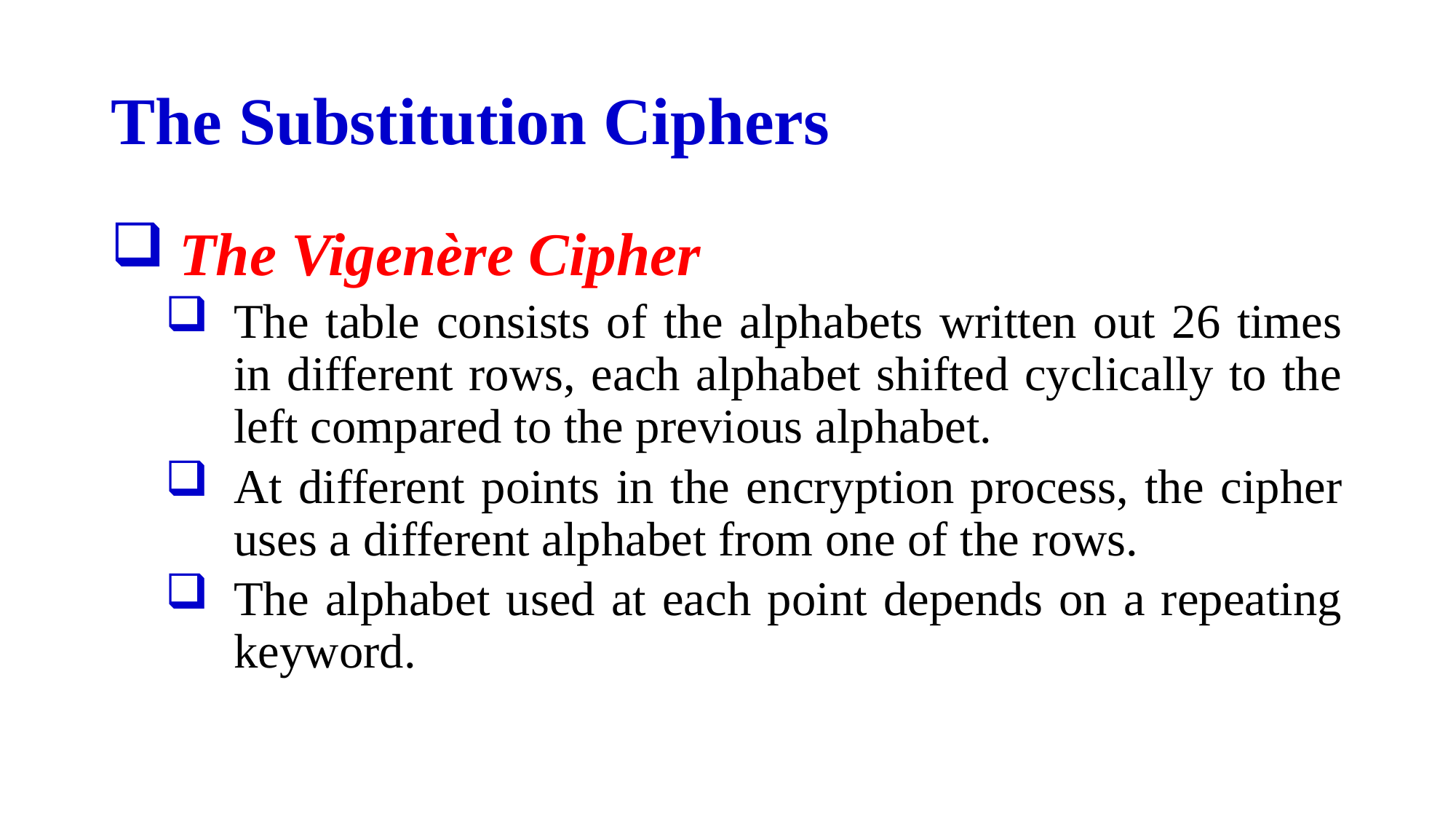

# The Substitution Ciphers
The Vigenère Cipher
The table consists of the alphabets written out 26 times in different rows, each alphabet shifted cyclically to the left compared to the previous alphabet.
At different points in the encryption process, the cipher uses a different alphabet from one of the rows.
The alphabet used at each point depends on a repeating keyword.